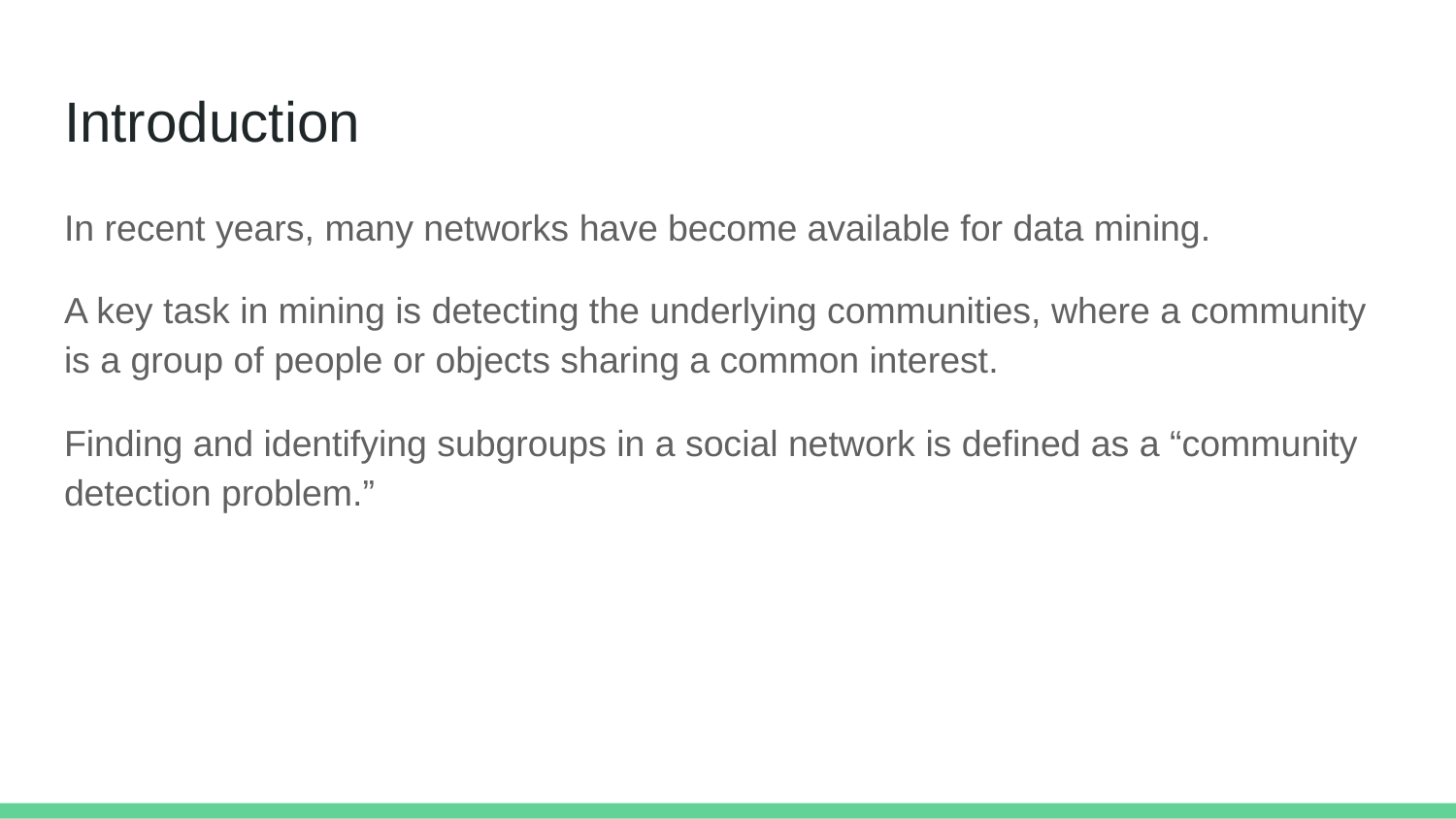

# Introduction
In recent years, many networks have become available for data mining.
A key task in mining is detecting the underlying communities, where a community is a group of people or objects sharing a common interest.
Finding and identifying subgroups in a social network is defined as a “community detection problem.”